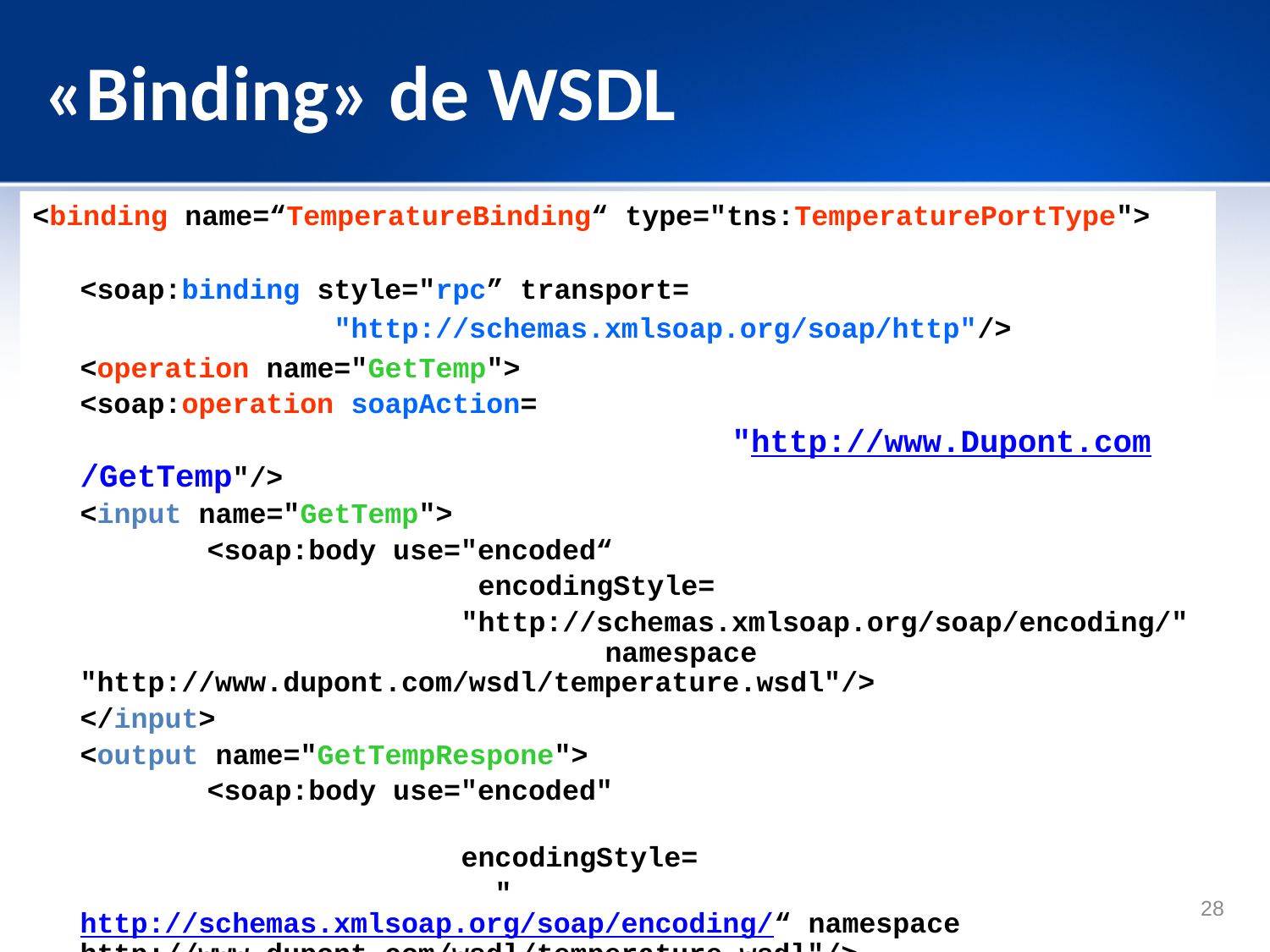

# «Binding» de WSDL
<binding name=“TemperatureBinding“ type="tns:TemperaturePortType">
	<soap:binding style="rpc” transport=
			"http://schemas.xmlsoap.org/soap/http"/>
	<operation name="GetTemp">
	<soap:operation soapAction=
						 "http://www.Dupont.com/GetTemp"/>
	<input name="GetTemp">
		<soap:body use="encoded“
   			 encodingStyle=
				"http://schemas.xmlsoap.org/soap/encoding/"				 namespace "http://www.dupont.com/wsdl/temperature.wsdl"/>
	</input>
	<output name="GetTempRespone">
		<soap:body use="encoded"
				encodingStyle=
				  "http://schemas.xmlsoap.org/soap/encoding/“ namespace http://www.dupont.com/wsdl/temperature.wsdl"/>
	</output>
</operation></binding>
28